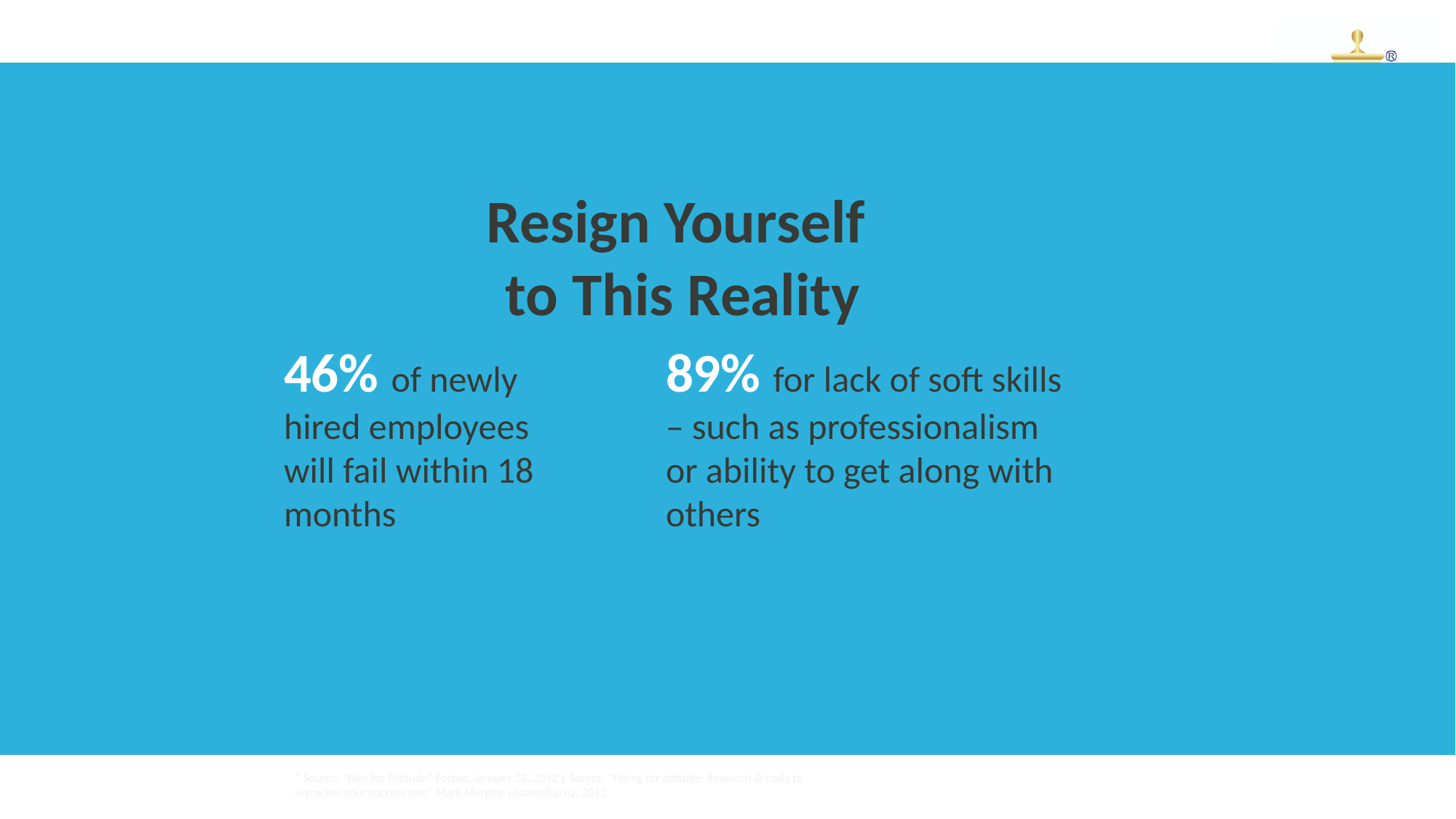

Resign Yourself
to This Reality
46% of newly hired employees will fail within 18 months
89% for lack of soft skills – such as professionalism or ability to get along with others
* Source: “Hire for Attitude” Forbes, January 23, 2012 † Source: “Hiring for attitude: Research & tools to skyrocket your success rate” Mark Murphy, Leadership IQ, 2012